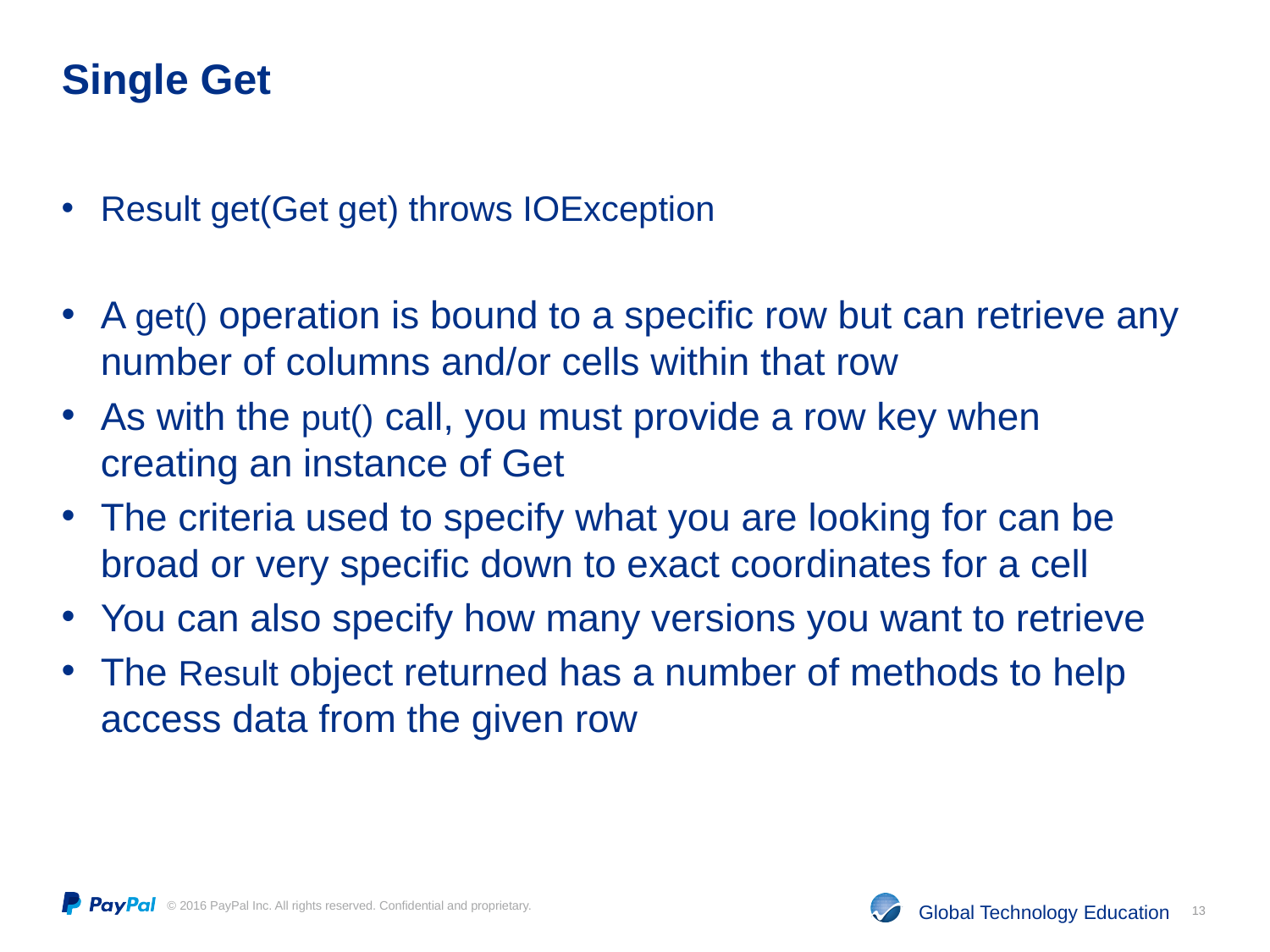

# Single Get
Result get(Get get) throws IOException

A get() operation is bound to a specific row but can retrieve any number of columns and/or cells within that row
As with the put() call, you must provide a row key when creating an instance of Get
The criteria used to specify what you are looking for can be broad or very specific down to exact coordinates for a cell
You can also specify how many versions you want to retrieve
The Result object returned has a number of methods to help access data from the given row
13